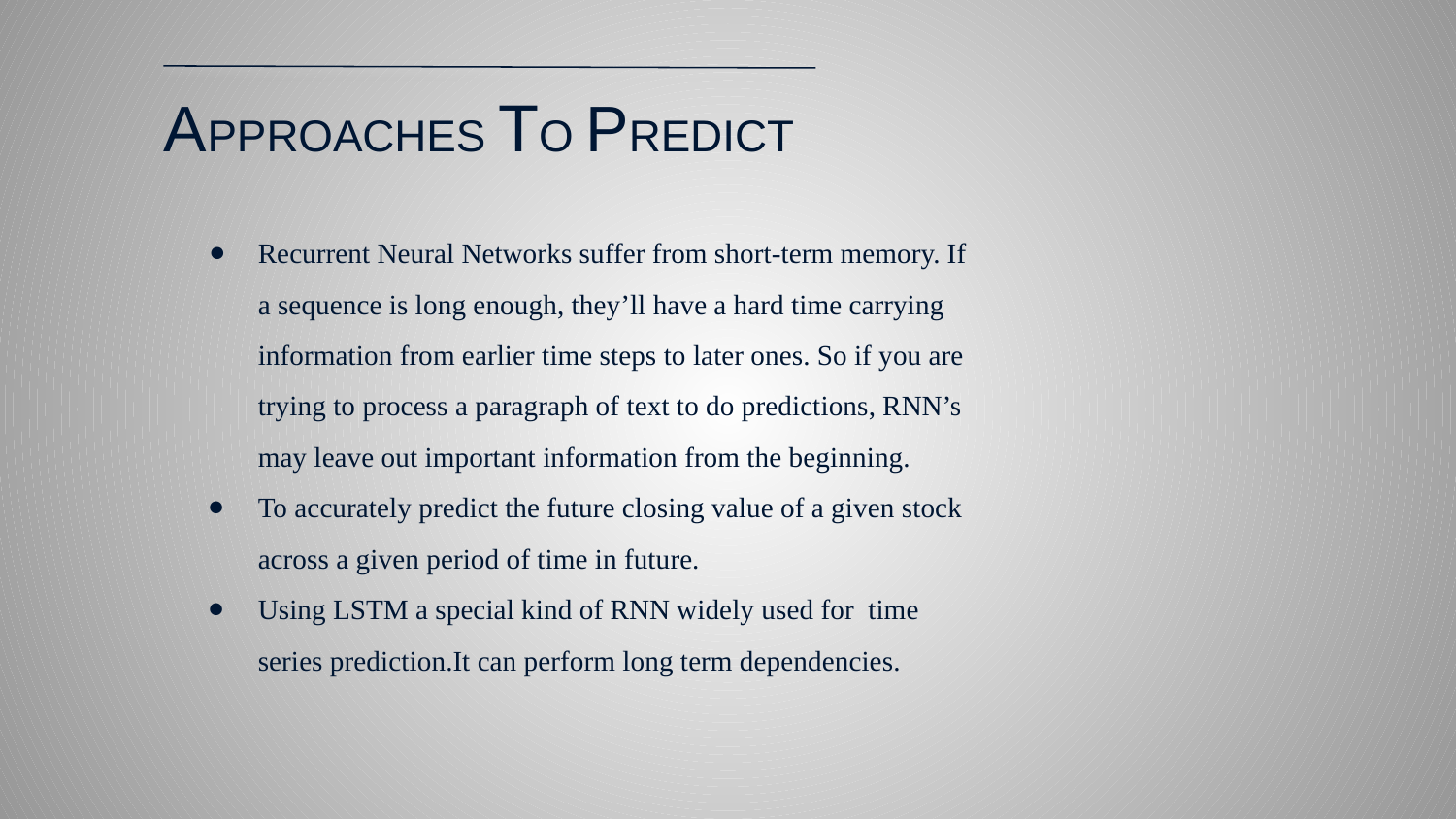

APPROACHES TO PREDICT
Recurrent Neural Networks suffer from short-term memory. If a sequence is long enough, they’ll have a hard time carrying information from earlier time steps to later ones. So if you are trying to process a paragraph of text to do predictions, RNN’s may leave out important information from the beginning.
To accurately predict the future closing value of a given stock across a given period of time in future.
Using LSTM a special kind of RNN widely used for  time series prediction.It can perform long term dependencies.